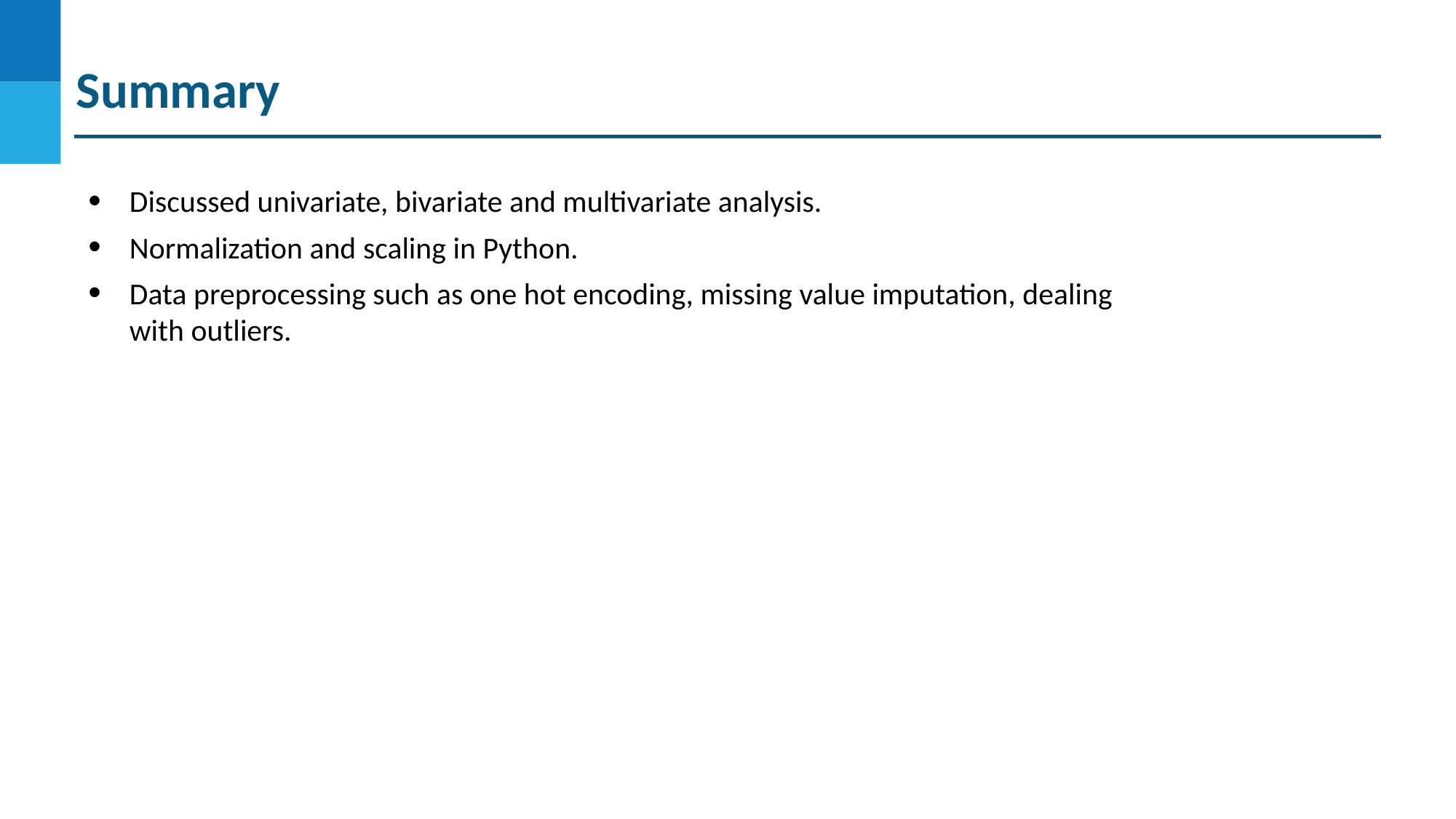

# Summary
Discussed univariate, bivariate and multivariate analysis.
Normalization and scaling in Python.
Data preprocessing such as one hot encoding, missing value imputation, dealing with outliers.